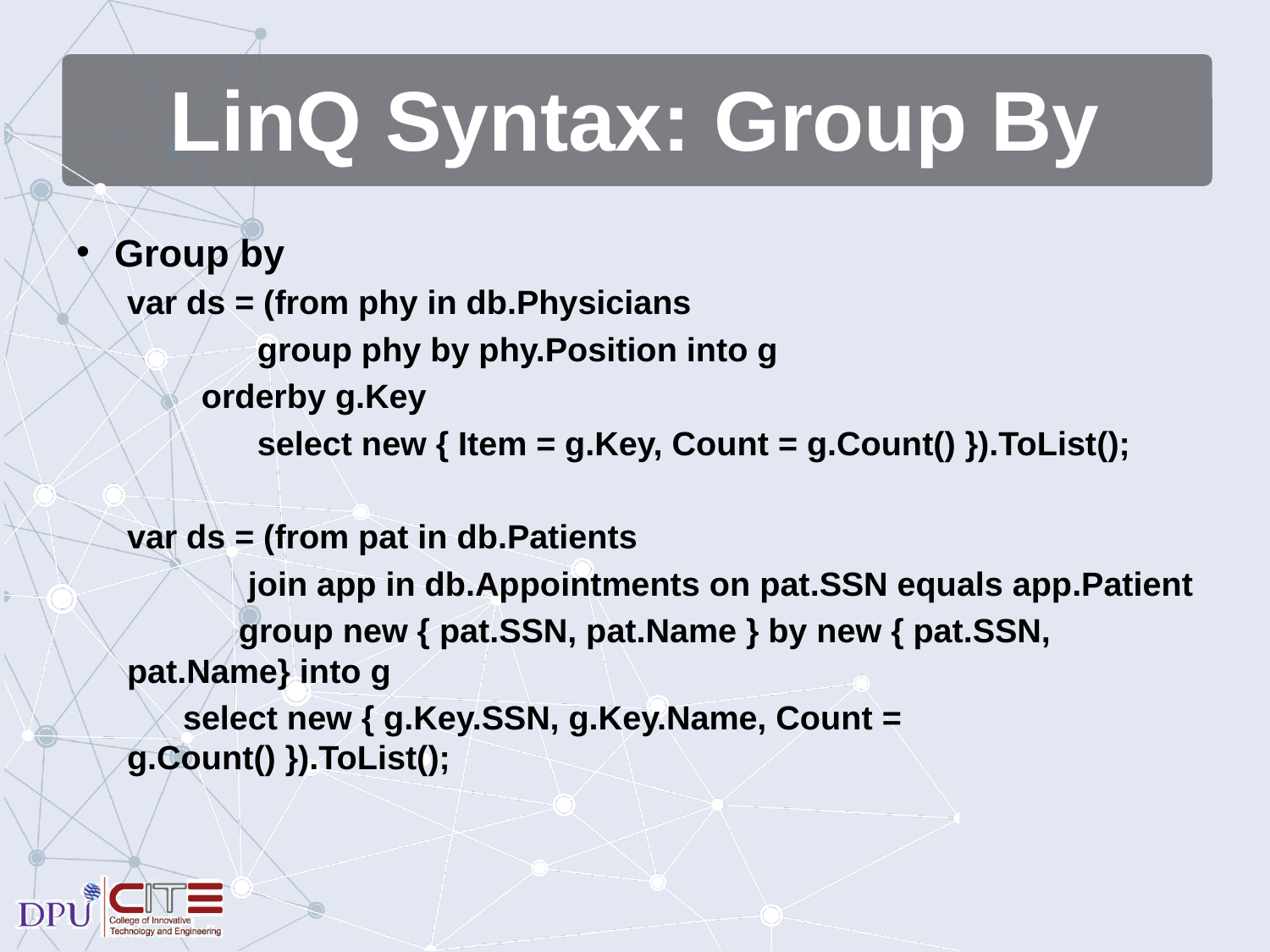

# LinQ Syntax: Group By
Group by
var ds = (from phy in db.Physicians
              group phy by phy.Position into g
	        orderby g.Key
              select new { Item = g.Key, Count = g.Count() }).ToList();

var ds = (from pat in db.Patients
             join app in db.Appointments on pat.SSN equals app.Patient
            group new { pat.SSN, pat.Name } by new { pat.SSN, pat.Name} into g
	      select new { g.Key.SSN, g.Key.Name, Count = g.Count() }).ToList();